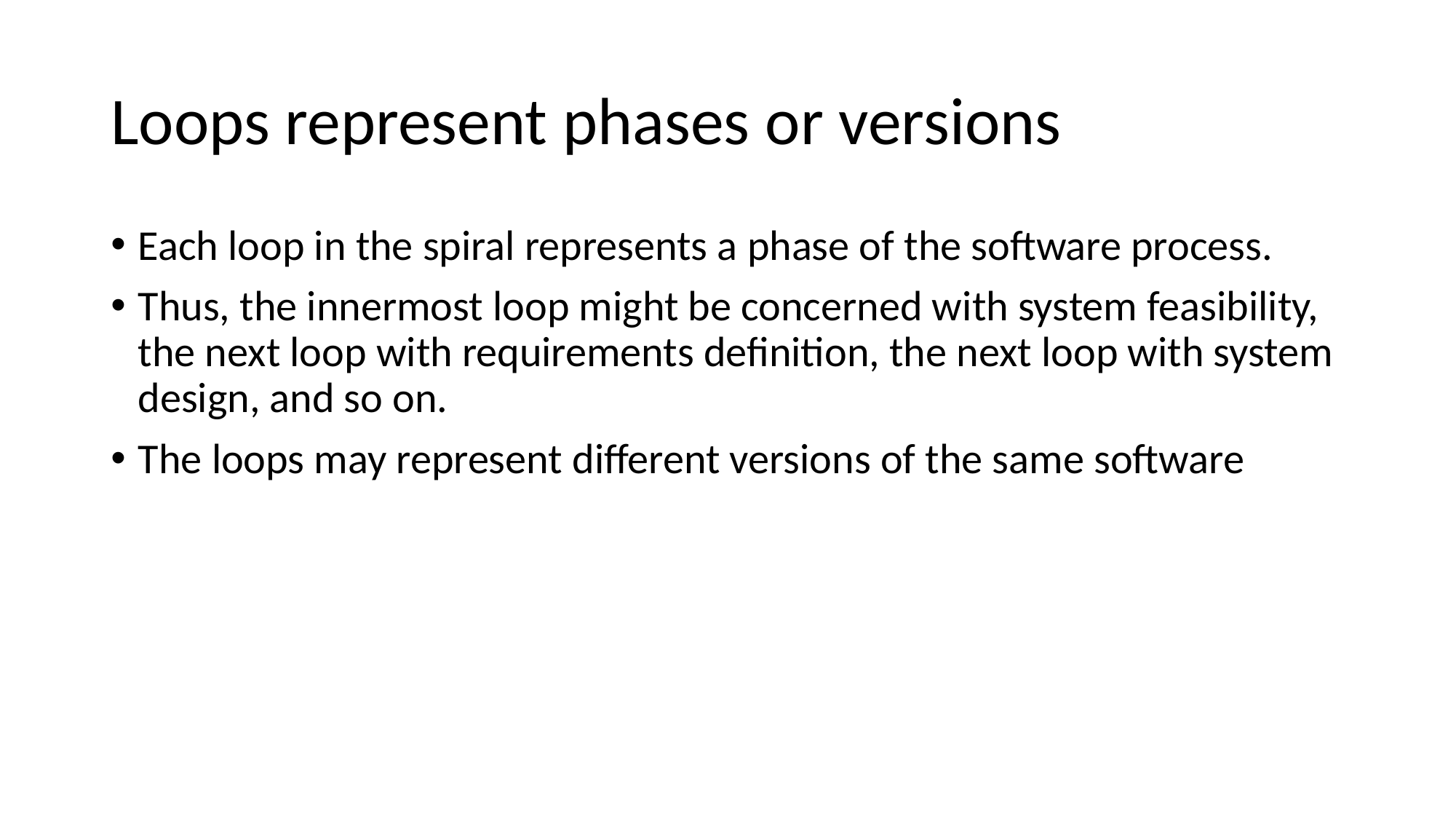

Loops represent phases or versions
Each loop in the spiral represents a phase of the software process.
Thus, the innermost loop might be concerned with system feasibility, the next loop with requirements definition, the next loop with system design, and so on.
The loops may represent different versions of the same software